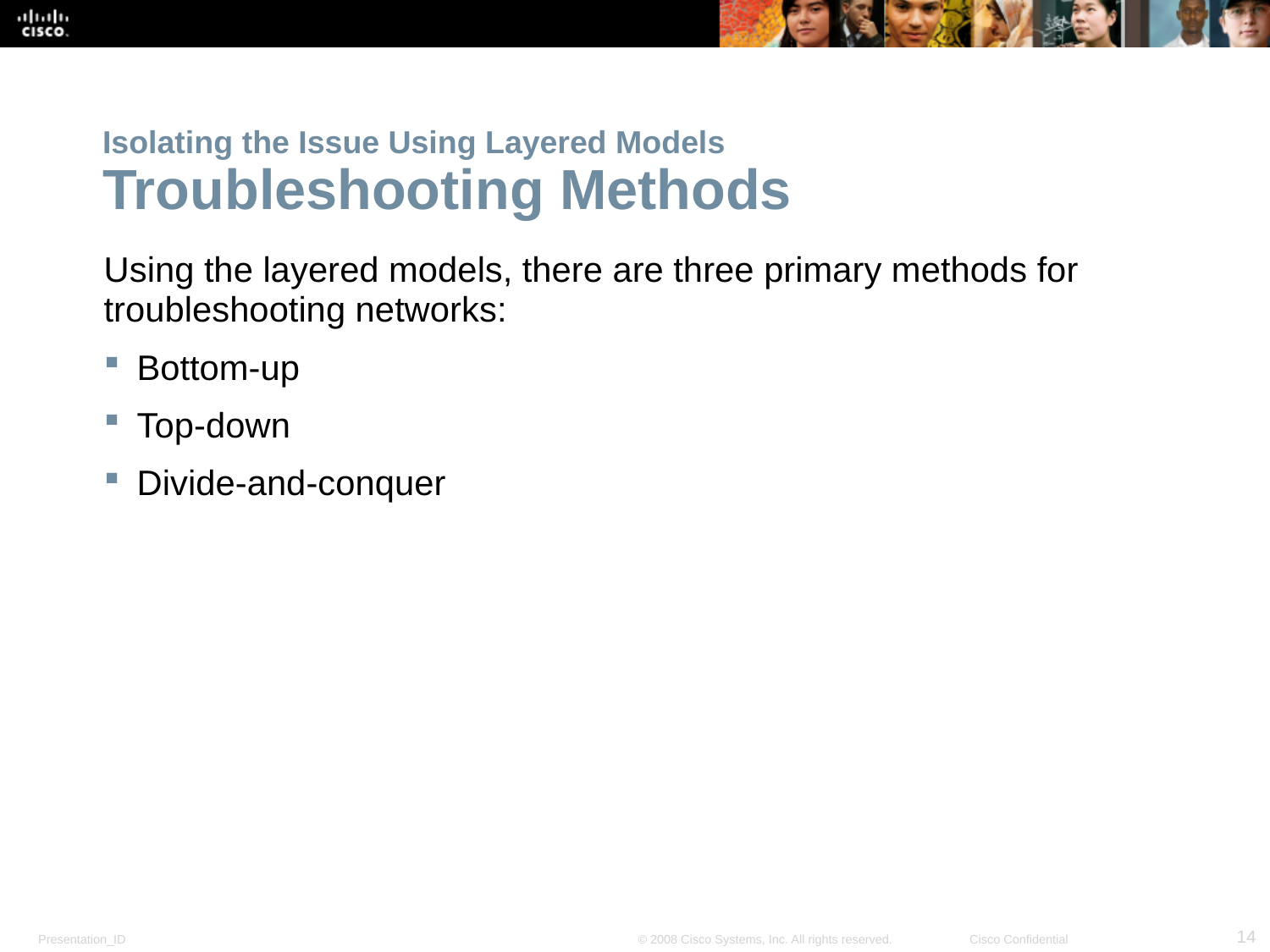

# Isolating the Issue Using Layered Models Troubleshooting Methods
Using the layered models, there are three primary methods for troubleshooting networks:
Bottom-up
Top-down
Divide-and-conquer